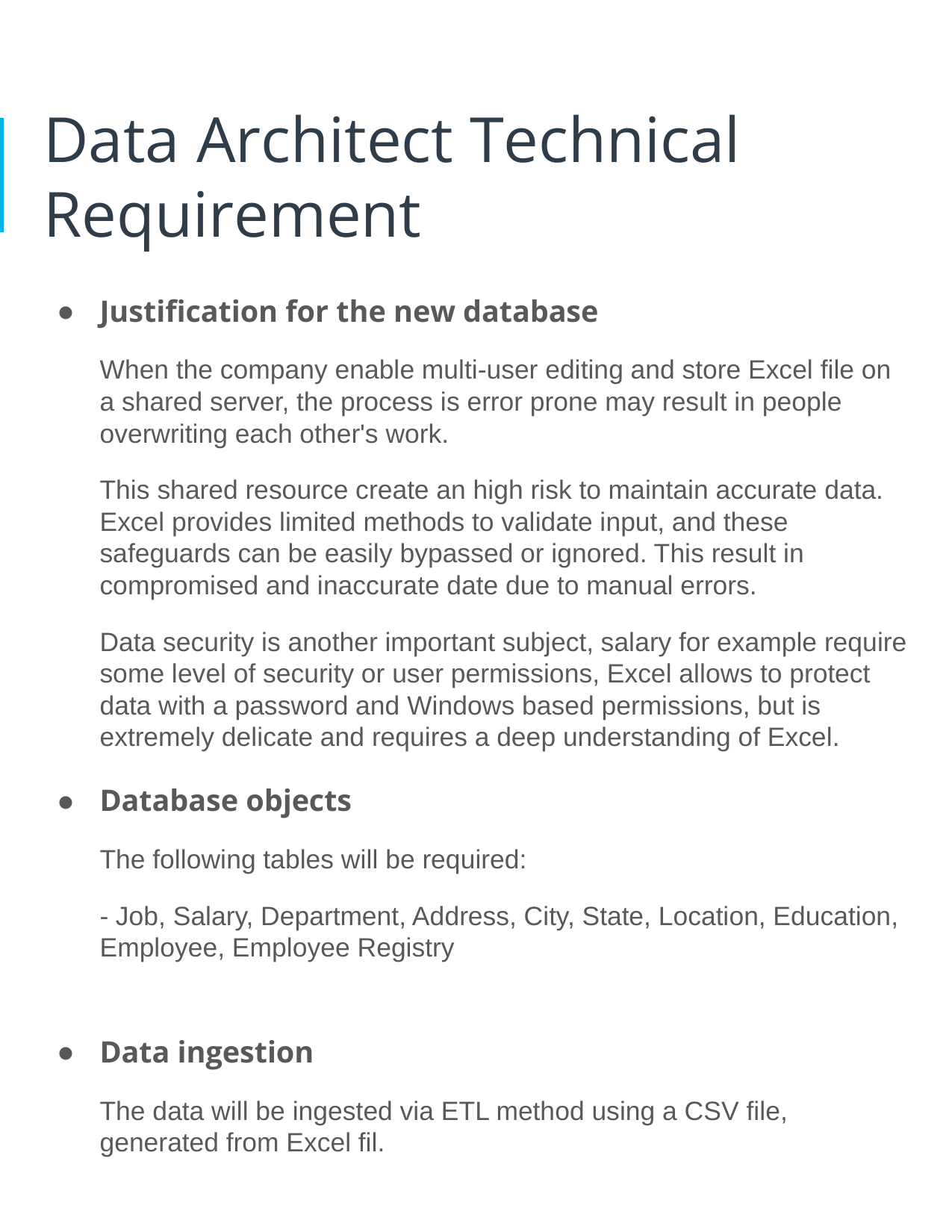

# Data Architect Technical Requirement
Justification for the new database
When the company enable multi-user editing and store Excel file on  a shared server, the process is error prone may result in people overwriting each other's work.
This shared resource create an high risk to maintain accurate data. Excel provides limited methods to validate input, and these safeguards can be easily bypassed or ignored. This result in compromised and inaccurate date due to manual errors.
Data security is another important subject, salary for example require some level of security or user permissions, Excel allows to protect data with a password and Windows based permissions, but is extremely delicate and requires a deep understanding of Excel.
Database objects
The following tables will be required:
- Job, Salary, Department, Address, City, State, Location, Education, Employee, Employee Registry

Data ingestion
The data will be ingested via ETL method using a CSV file, generated from Excel fil.